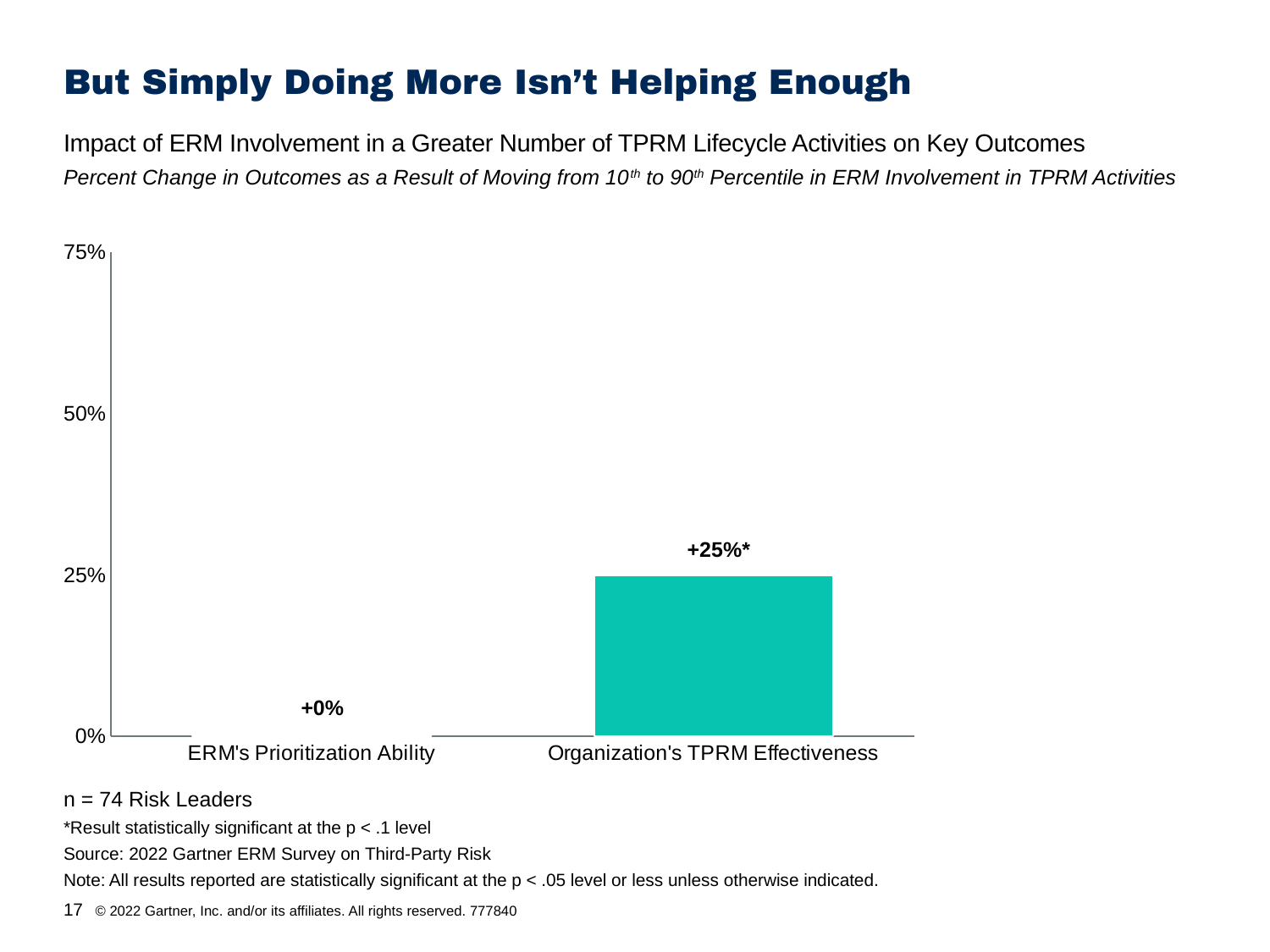

# But Simply Doing More Isn’t Helping Enough
Impact of ERM Involvement in a Greater Number of TPRM Lifecycle Activities on Key Outcomes
Percent Change in Outcomes as a Result of Moving from 10th to 90th Percentile in ERM Involvement in TPRM Activities

### Chart

| Category | Series 1 |
|---|---|
| ERM's Prioritization Ability | 0.0 |
| Organization's TPRM Effectiveness | 0.25 |
+25%*
+0%
n = 74 Risk Leaders
*Result statistically significant at the p < .1 level
Source: 2022 Gartner ERM Survey on Third-Party Risk
Note: All results reported are statistically significant at the p < .05 level or less unless otherwise indicated.